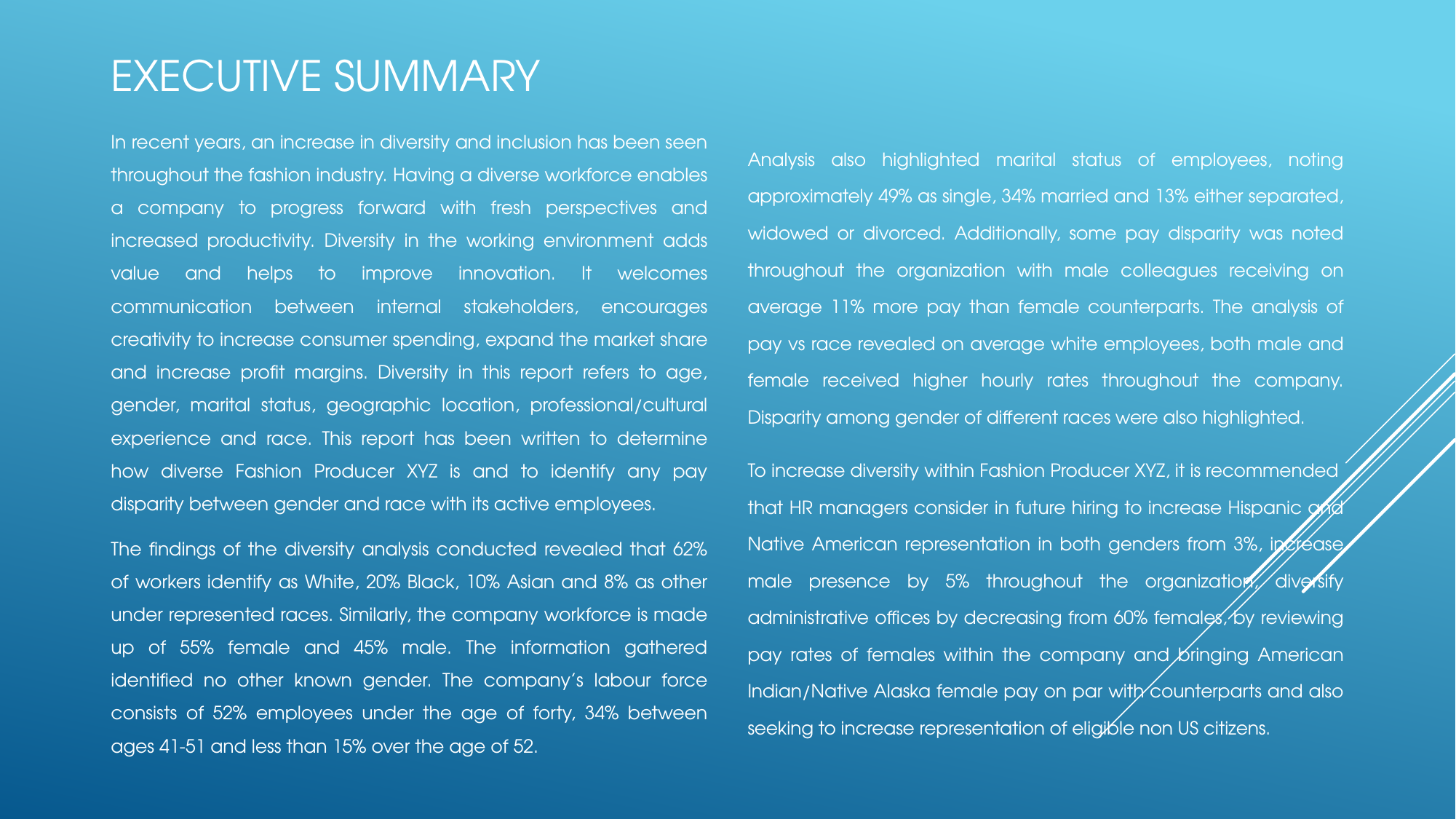

# Executive Summary
Analysis also highlighted marital status of employees, noting approximately 49% as single, 34% married and 13% either separated, widowed or divorced. Additionally, some pay disparity was noted throughout the organization with male colleagues receiving on average 11% more pay than female counterparts. The analysis of pay vs race revealed on average white employees, both male and female received higher hourly rates throughout the company. Disparity among gender of different races were also highlighted.
To increase diversity within Fashion Producer XYZ, it is recommended  that HR managers consider in future hiring to increase Hispanic and Native American representation in both genders from 3%, increase male presence by 5% throughout the organization, diversify administrative offices by decreasing from 60% females, by reviewing pay rates of females within the company and bringing American Indian/Native Alaska female pay on par with counterparts and also seeking to increase representation of eligible non US citizens.
In recent years, an increase in diversity and inclusion has been seen throughout the fashion industry. Having a diverse workforce enables a company to progress forward with fresh perspectives and increased productivity. Diversity in the working environment adds value and helps to improve innovation. It welcomes communication between internal stakeholders, encourages creativity to increase consumer spending, expand the market share and increase profit margins. Diversity in this report refers to age, gender, marital status, geographic location, professional/cultural experience and race. This report has been written to determine how diverse Fashion Producer XYZ is and to identify any pay disparity between gender and race with its active employees.
The findings of the diversity analysis conducted revealed that 62% of workers identify as White, 20% Black, 10% Asian and 8% as other under represented races. Similarly, the company workforce is made up of 55% female and 45% male. The information gathered identified no other known gender. The company’s labour force consists of 52% employees under the age of forty, 34% between ages 41-51 and less than 15% over the age of 52.